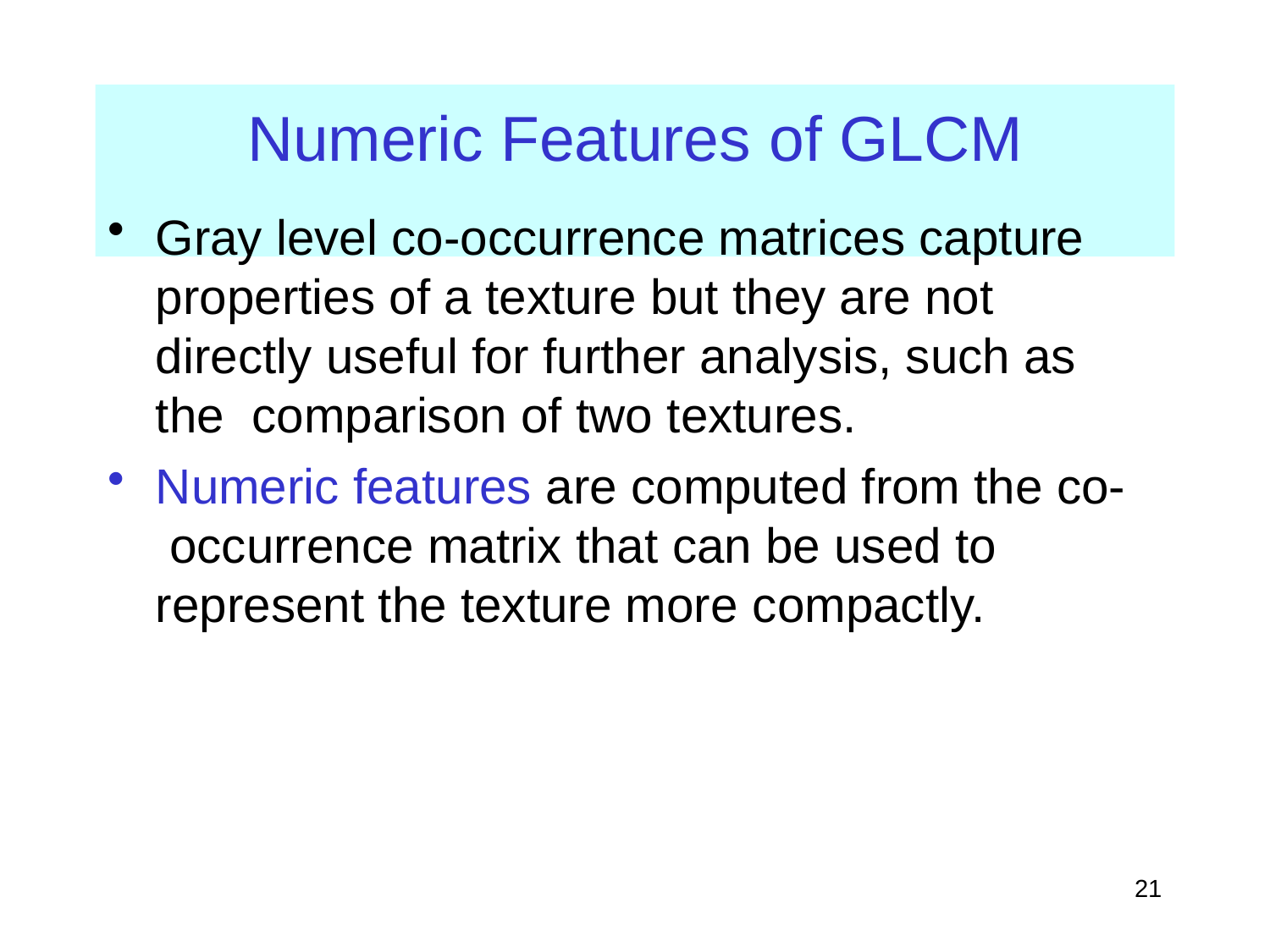

# Numeric Features of GLCM
Gray level co-occurrence matrices capture  properties of a texture but they are not  directly useful for further analysis, such as the  comparison of two textures.
Numeric features are computed from the co-  occurrence matrix that can be used to  represent the texture more compactly.
21